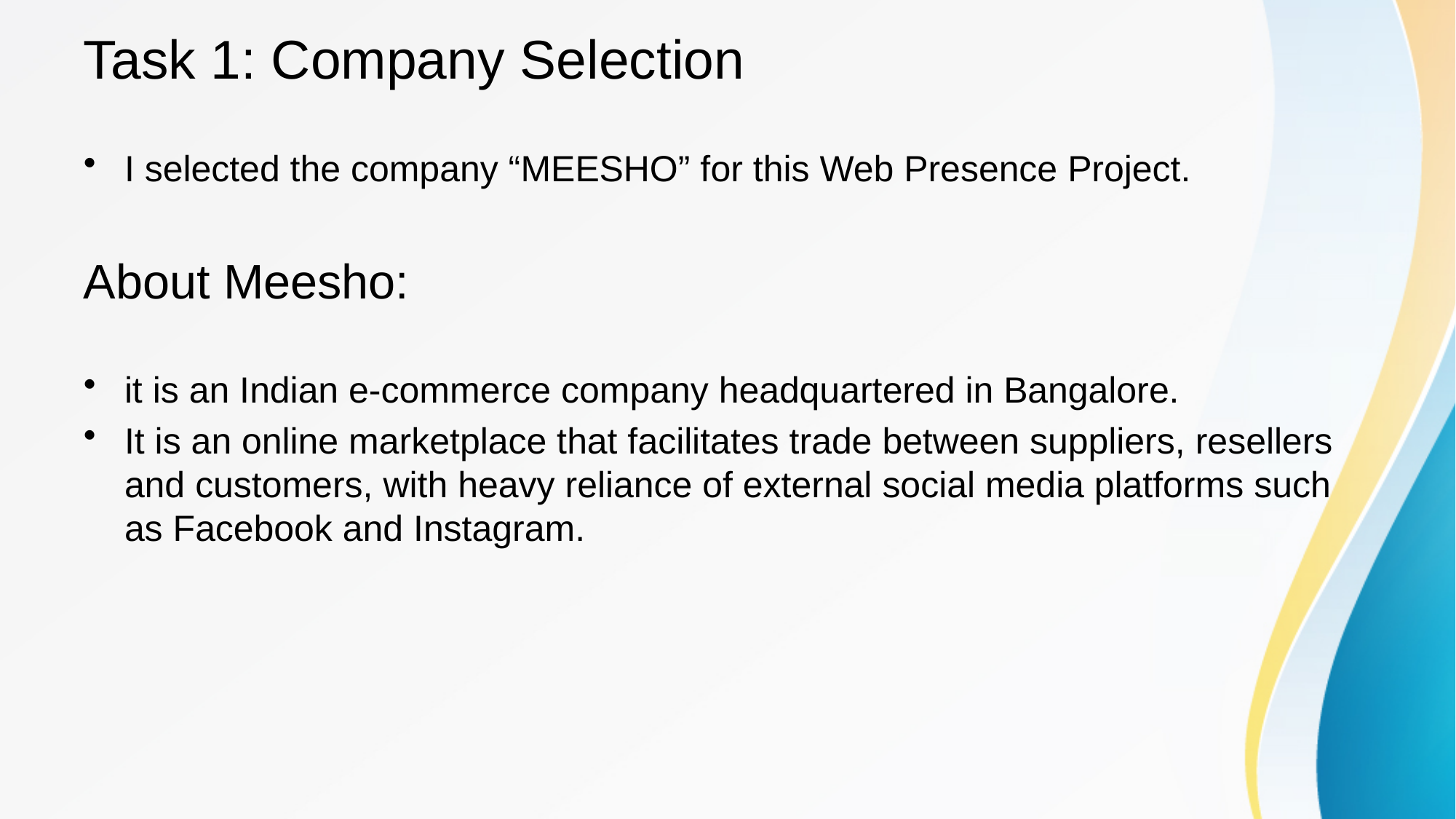

# Task 1: Company Selection
I selected the company “MEESHO” for this Web Presence Project.

About Meesho:

it is an Indian e-commerce company headquartered in Bangalore.
It is an online marketplace that facilitates trade between suppliers, resellers and customers, with heavy reliance of external social media platforms such as Facebook and Instagram.